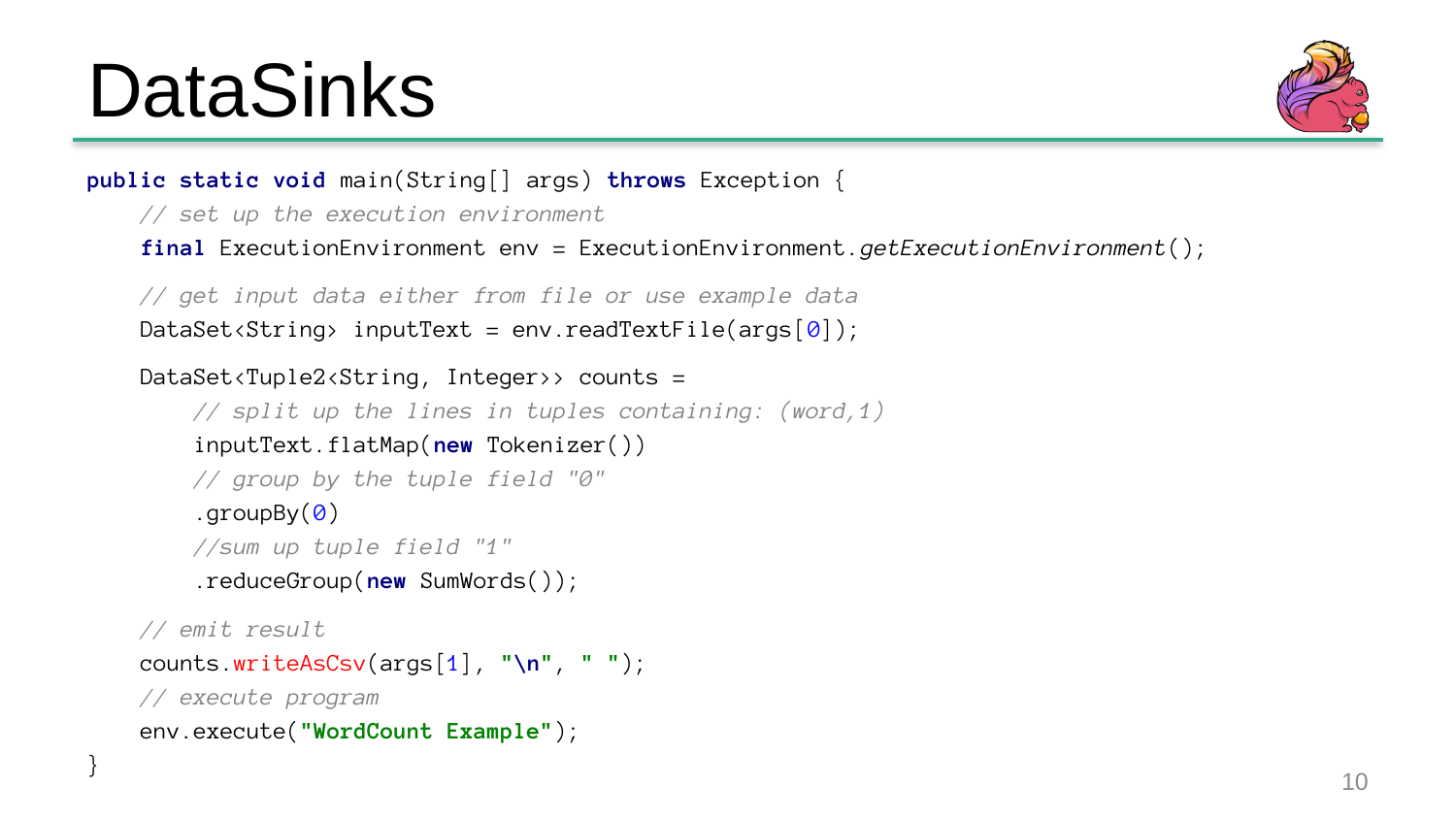

# DataSinks
public static void main(String[] args) throws Exception {
    // set up the execution environment
    final ExecutionEnvironment env = ExecutionEnvironment.getExecutionEnvironment();

    // get input data either from file or use example data
    DataSet<String> inputText = env.readTextFile(args[0]);

    DataSet<Tuple2<String, Integer>> counts =
        // split up the lines in tuples containing: (word,1)
        inputText.flatMap(new Tokenizer())
        // group by the tuple field "0"
        .groupBy(0)
        //sum up tuple field "1"
        .reduceGroup(new SumWords());

    // emit result
    counts.writeAsCsv(args[1], "\n", " ");
    // execute program
    env.execute("WordCount Example");
}
10